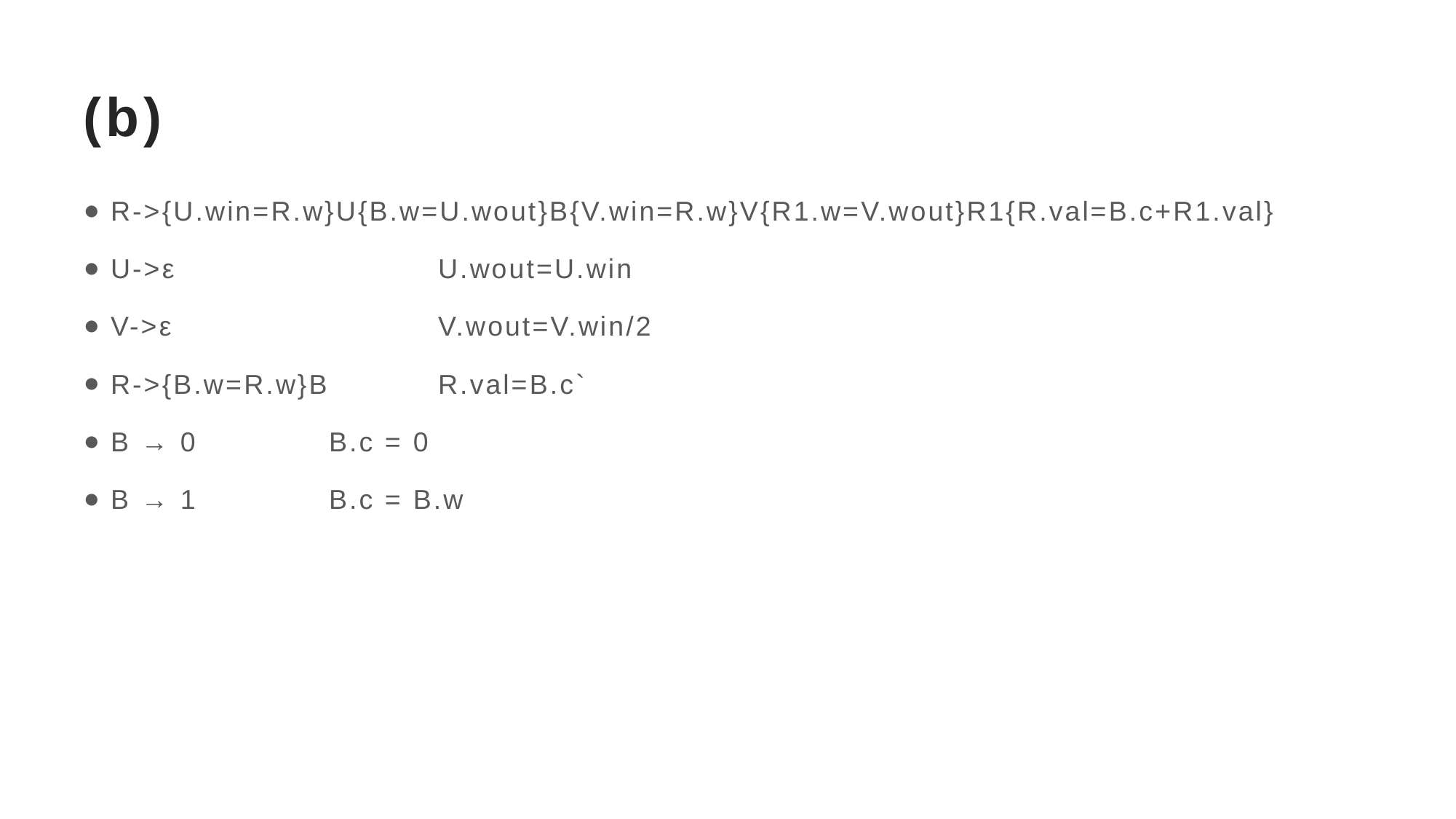

# (b)
R->{U.win=R.w}U{B.w=U.wout}B{V.win=R.w}V{R1.w=V.wout}R1{R.val=B.c+R1.val}
U->ε			U.wout=U.win
V->ε			V.wout=V.win/2
R->{B.w=R.w}B	R.val=B.c`
B → 0 		B.c = 0
B → 1 		B.c = B.w